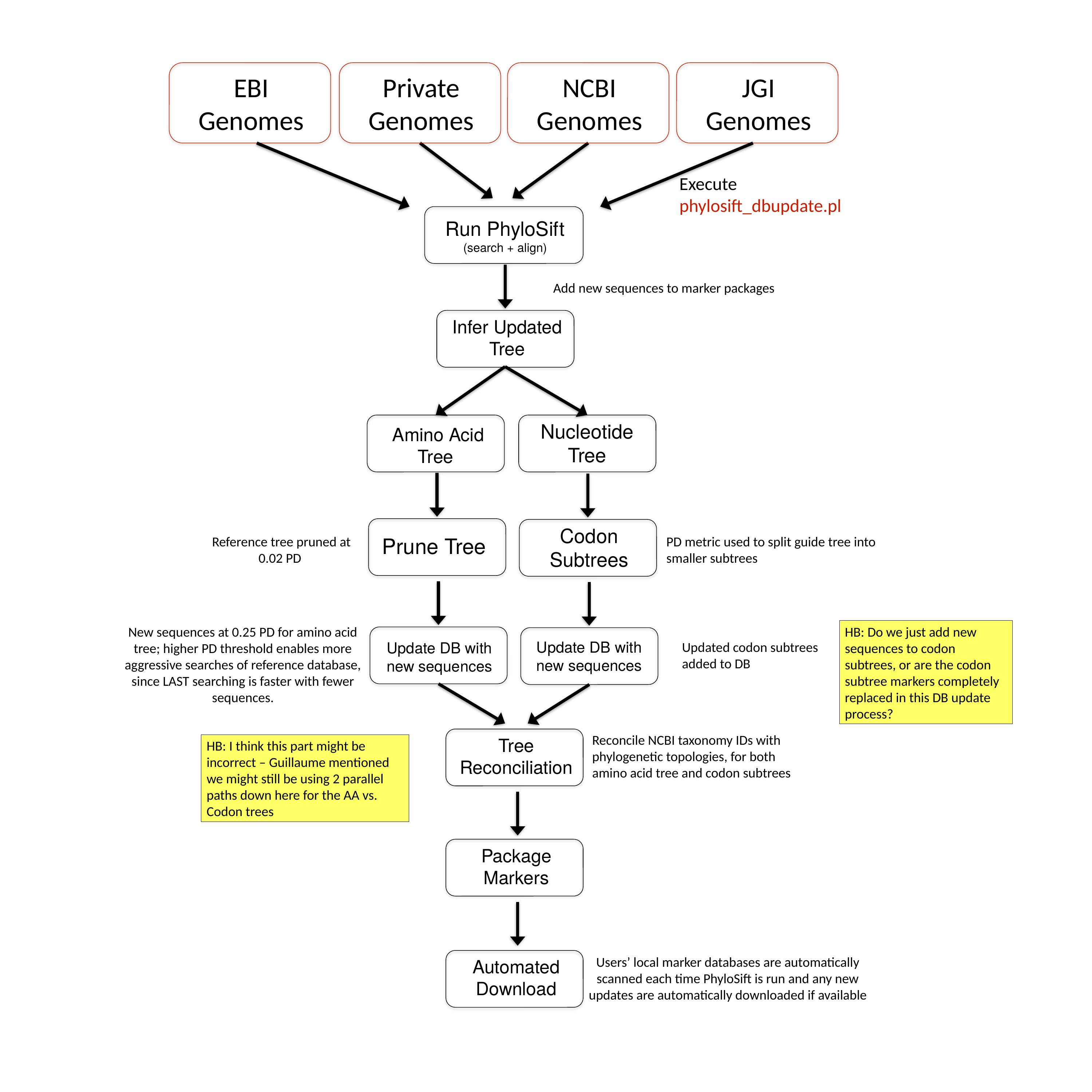

EBI
Genomes

Private Genomes

NCBI Genomes

JGI Genomes
Execute phylosift_dbupdate.pl

Run PhyloSift
(search + align)
Add new sequences to marker packages

Infer Updated Tree

 Amino Acid Tree

Nucleotide Tree

Prune Tree

Codon Subtrees
Reference tree pruned at 0.02 PD
PD metric used to split guide tree into smaller subtrees
HB: Do we just add new sequences to codon subtrees, or are the codon subtree markers completely replaced in this DB update process?
New sequences at 0.25 PD for amino acid tree; higher PD threshold enables more aggressive searches of reference database, since LAST searching is faster with fewer sequences.

Update DB with new sequences

Update DB with new sequences
Updated codon subtrees added to DB
Reconcile NCBI taxonomy IDs with phylogenetic topologies, for both amino acid tree and codon subtrees

Tree Reconciliation
HB: I think this part might be incorrect – Guillaume mentioned we might still be using 2 parallel paths down here for the AA vs. Codon trees

Package Markers

Automated Download
Users’ local marker databases are automatically scanned each time PhyloSift is run and any new updates are automatically downloaded if available